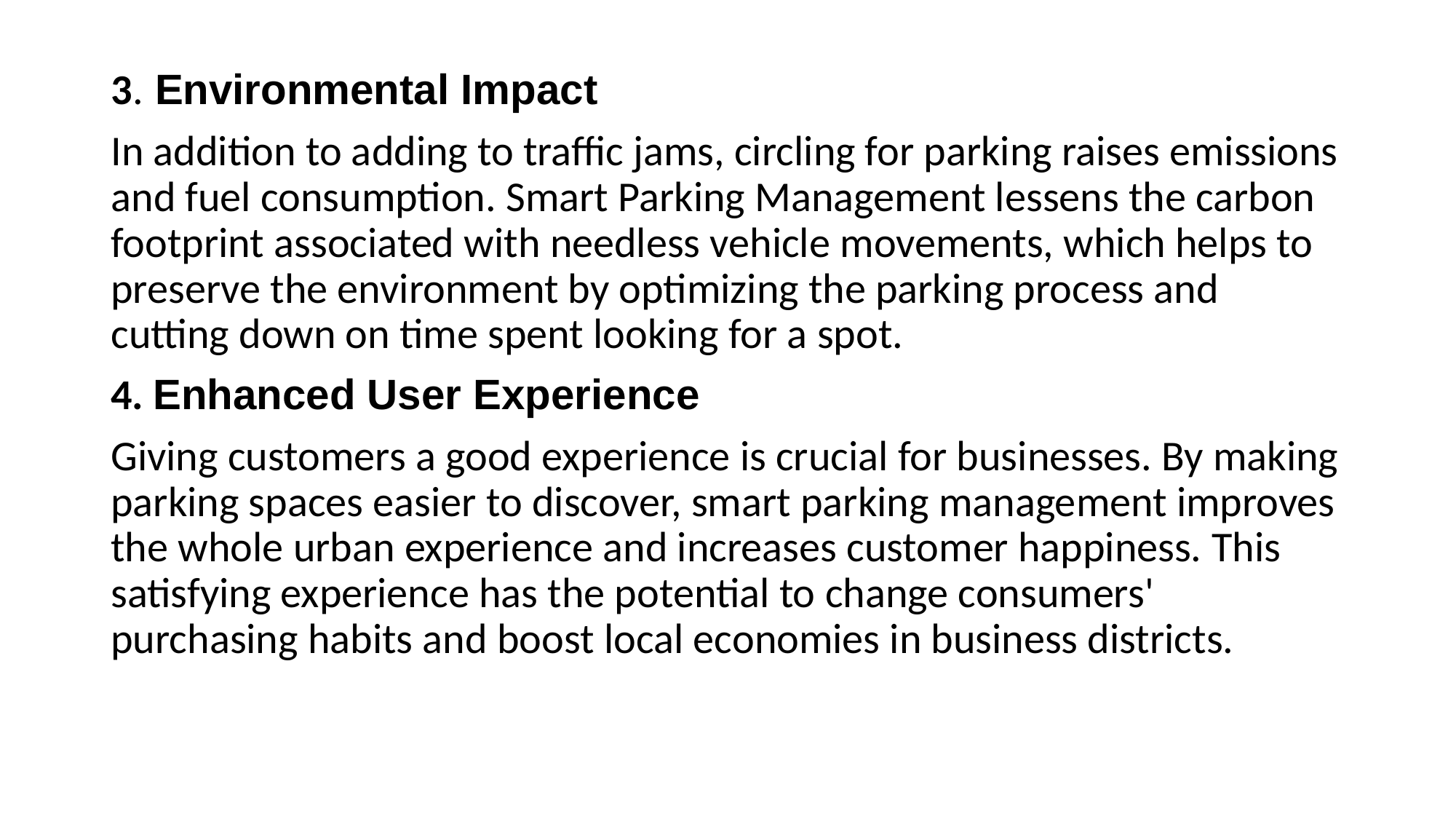

3. Environmental Impact
In addition to adding to traffic jams, circling for parking raises emissions and fuel consumption. Smart Parking Management lessens the carbon footprint associated with needless vehicle movements, which helps to preserve the environment by optimizing the parking process and cutting down on time spent looking for a spot.
4. Enhanced User Experience
Giving customers a good experience is crucial for businesses. By making parking spaces easier to discover, smart parking management improves the whole urban experience and increases customer happiness. This satisfying experience has the potential to change consumers' purchasing habits and boost local economies in business districts.